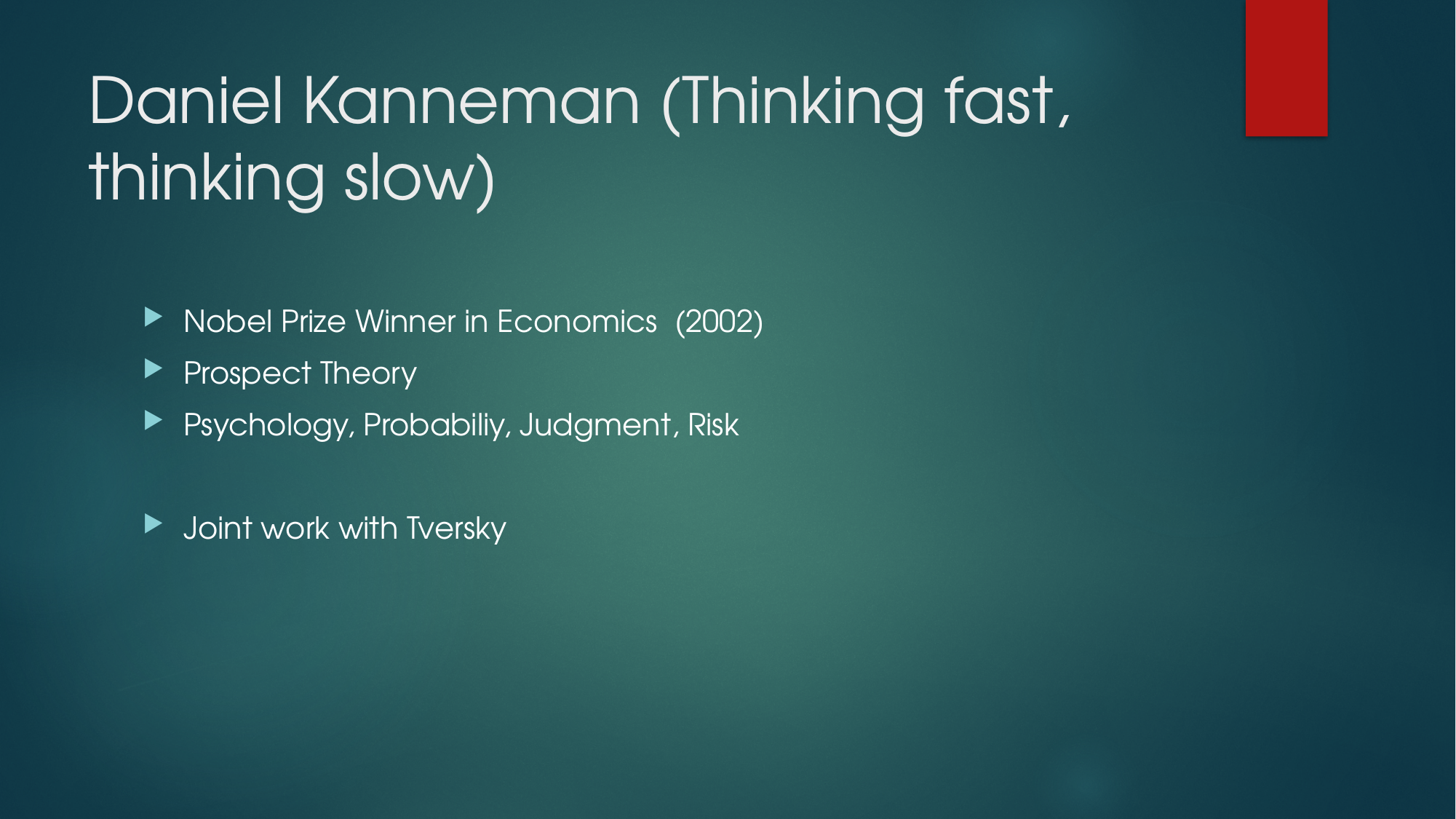

# Daniel Kanneman (Thinking fast, thinking slow)

Nobel Prize Winner in Economics  (2002)
Prospect Theory
Psychology, Probabiliy, Judgment, Risk

Joint work with Tversky